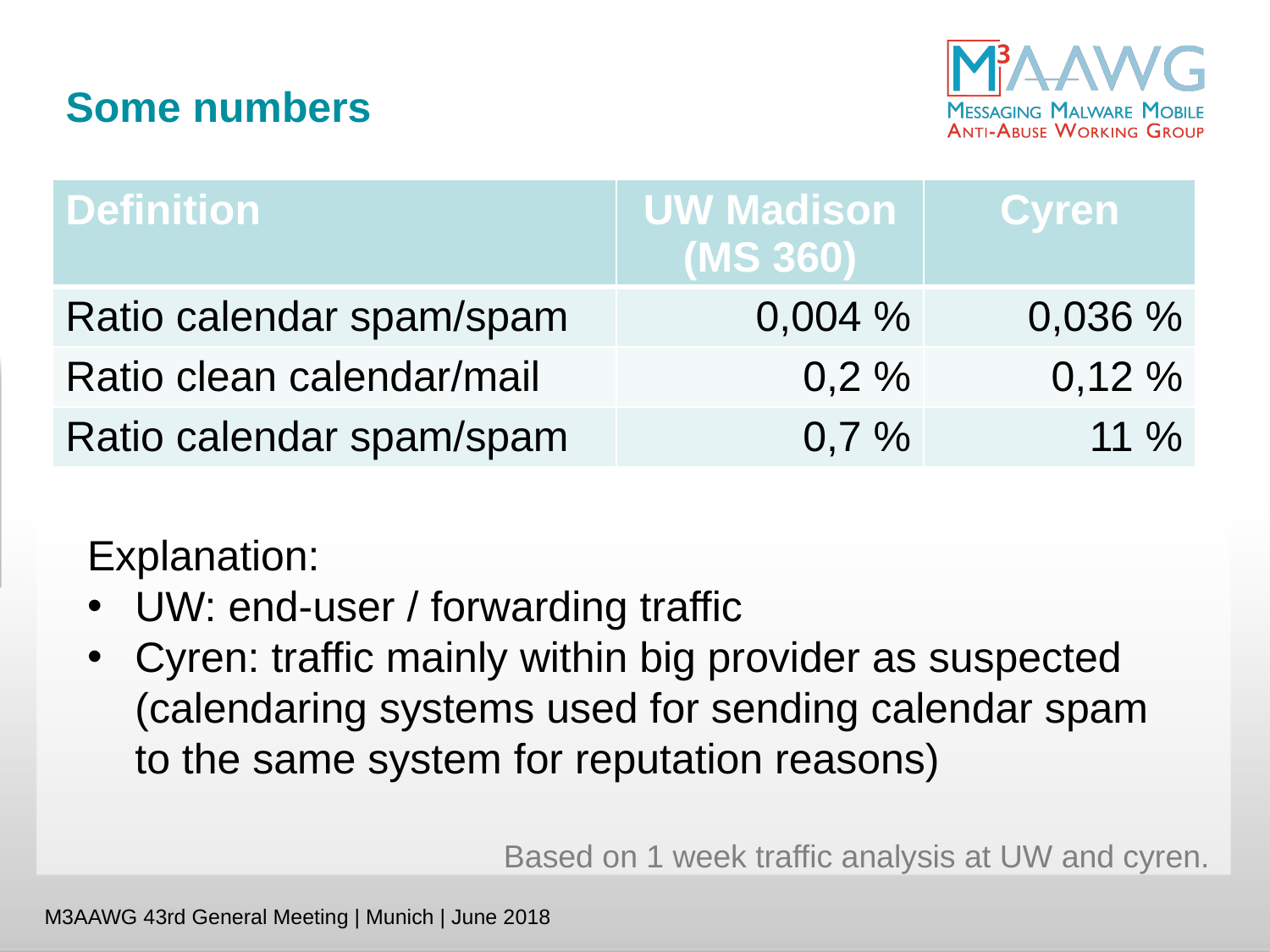

# Some numbers
| Definition | UW Madison (MS 360) | Cyren |
| --- | --- | --- |
| Ratio calendar spam/spam | 0,004 % | 0,036 % |
| Ratio clean calendar/mail | 0,2 % | 0,12 % |
| Ratio calendar spam/spam | 0,7 % | 11 % |
Explanation:
UW: end-user / forwarding traffic
Cyren: traffic mainly within big provider as suspected (calendaring systems used for sending calendar spam to the same system for reputation reasons)
Based on 1 week traffic analysis at UW and cyren.
M3AAWG 43rd General Meeting | Munich | June 2018